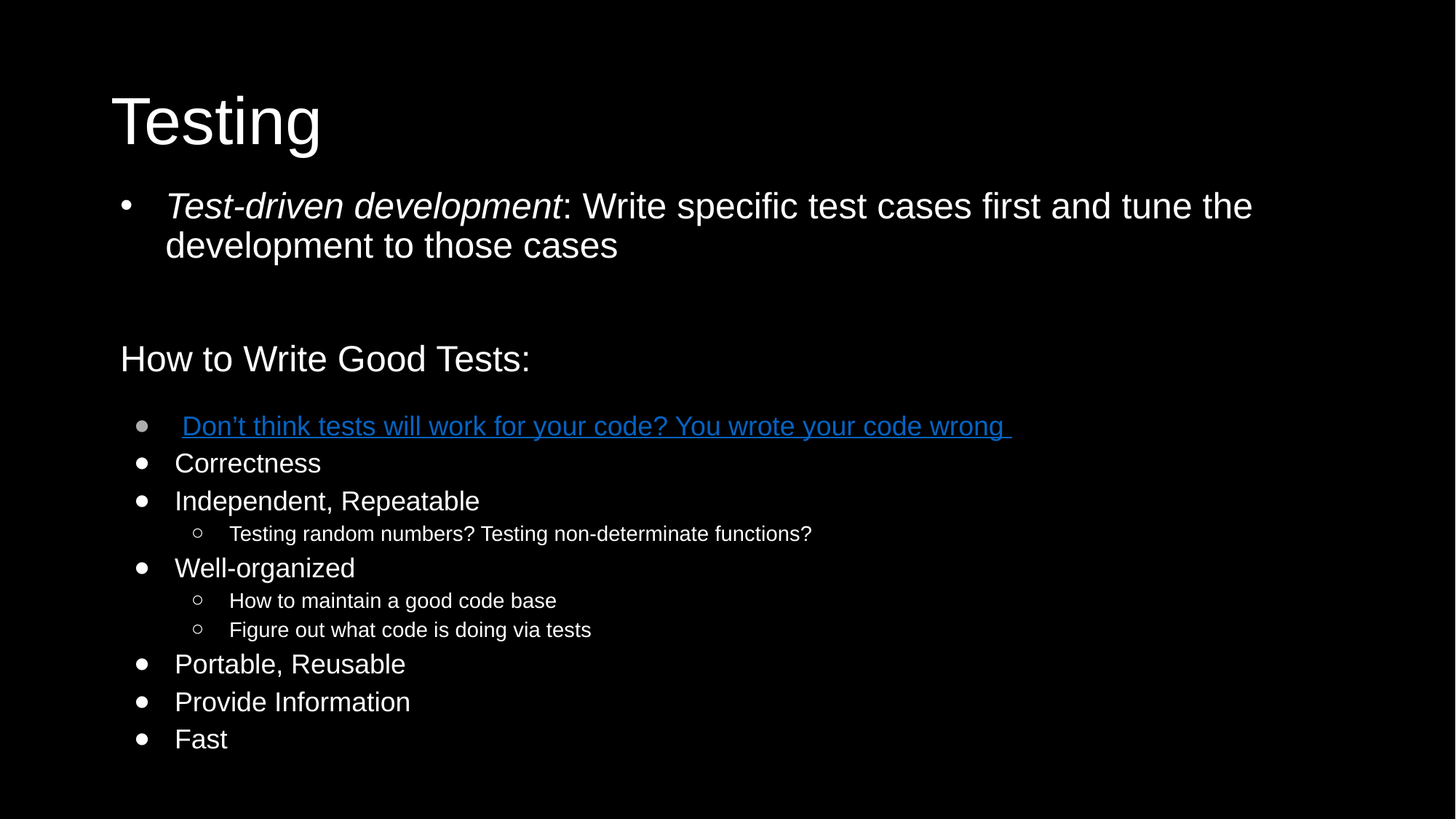

# Testing
Test-driven development: Write specific test cases first and tune the development to those cases
How to Write Good Tests:
 Don’t think tests will work for your code? You wrote your code wrong
Correctness
Independent, Repeatable
Testing random numbers? Testing non-determinate functions?
Well-organized
How to maintain a good code base
Figure out what code is doing via tests
Portable, Reusable
Provide Information
Fast